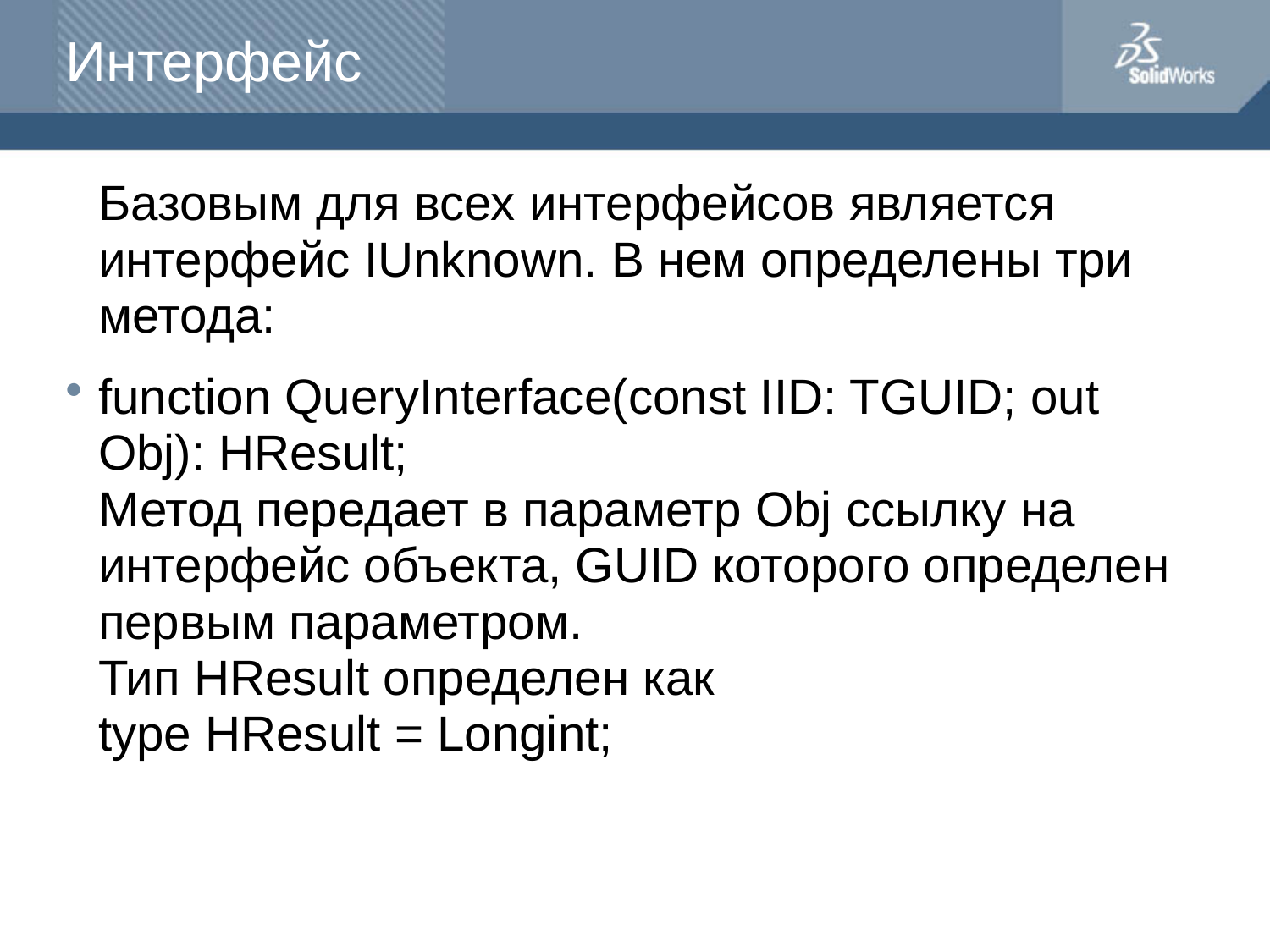

# Интерфейс
	Базовым для всех интерфейсов является интерфейс IUnknown. В нем определены три метода:
function QueryInterface(const IID: TGUID; out Obj): HResult;
Метод передает в параметр Obj ссылку на интерфейс объекта, GUID которого определен первым параметром.
Тип HResult определен как
type HResult = Longint;